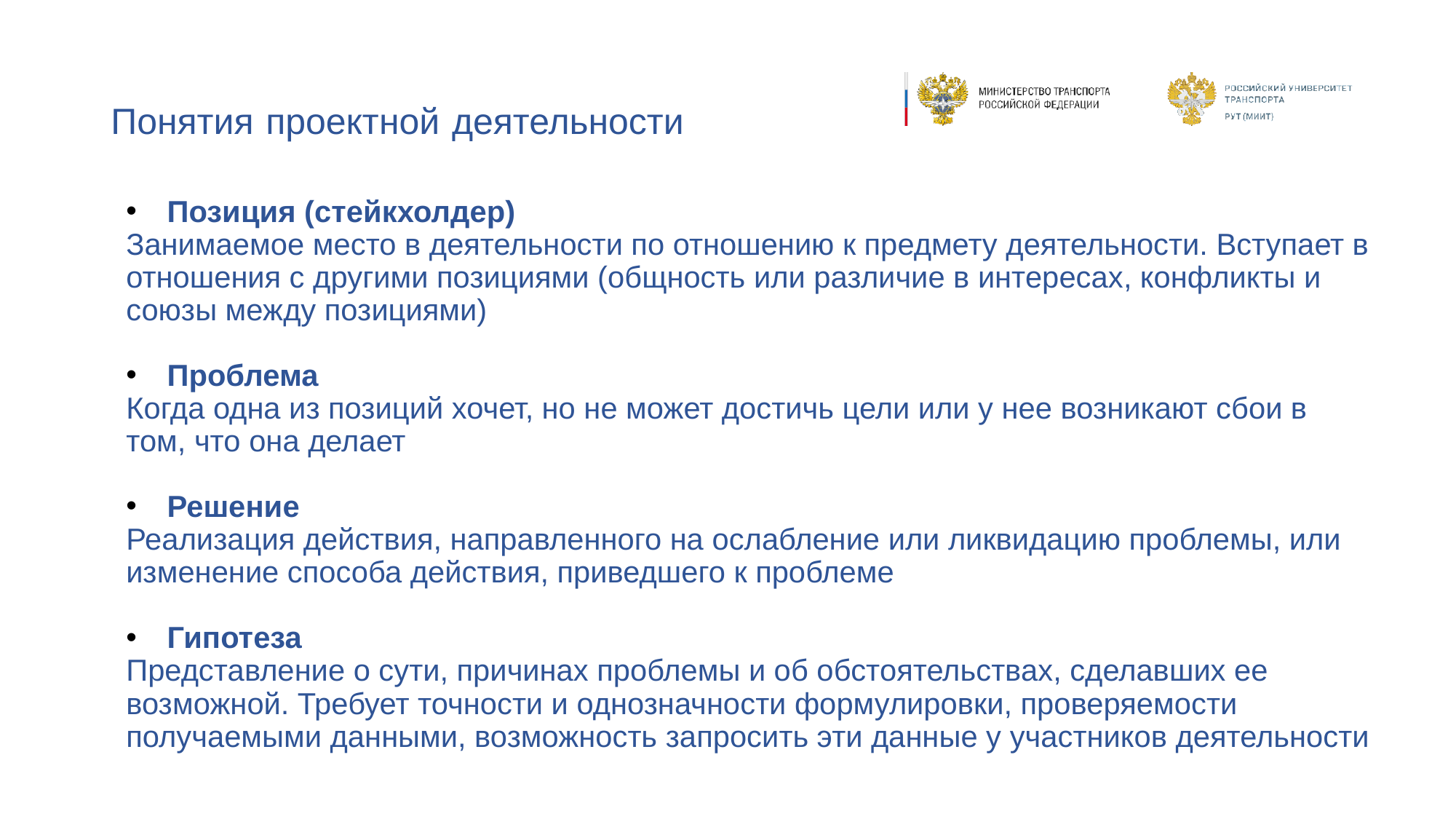

# Понятия проектной деятельности
Позиция (стейкхолдер)
Занимаемое место в деятельности по отношению к предмету деятельности. Вступает в отношения с другими позициями (общность или различие в интересах, конфликты и союзы между позициями)

Проблема
Когда одна из позиций хочет, но не может достичь цели или у нее возникают сбои в том, что она делает

Решение
Реализация действия, направленного на ослабление или ликвидацию проблемы, или изменение способа действия, приведшего к проблеме

Гипотеза
Представление о сути, причинах проблемы и об обстоятельствах, сделавших ее возможной. Требует точности и однозначности формулировки, проверяемости получаемыми данными, возможность запросить эти данные у участников деятельности